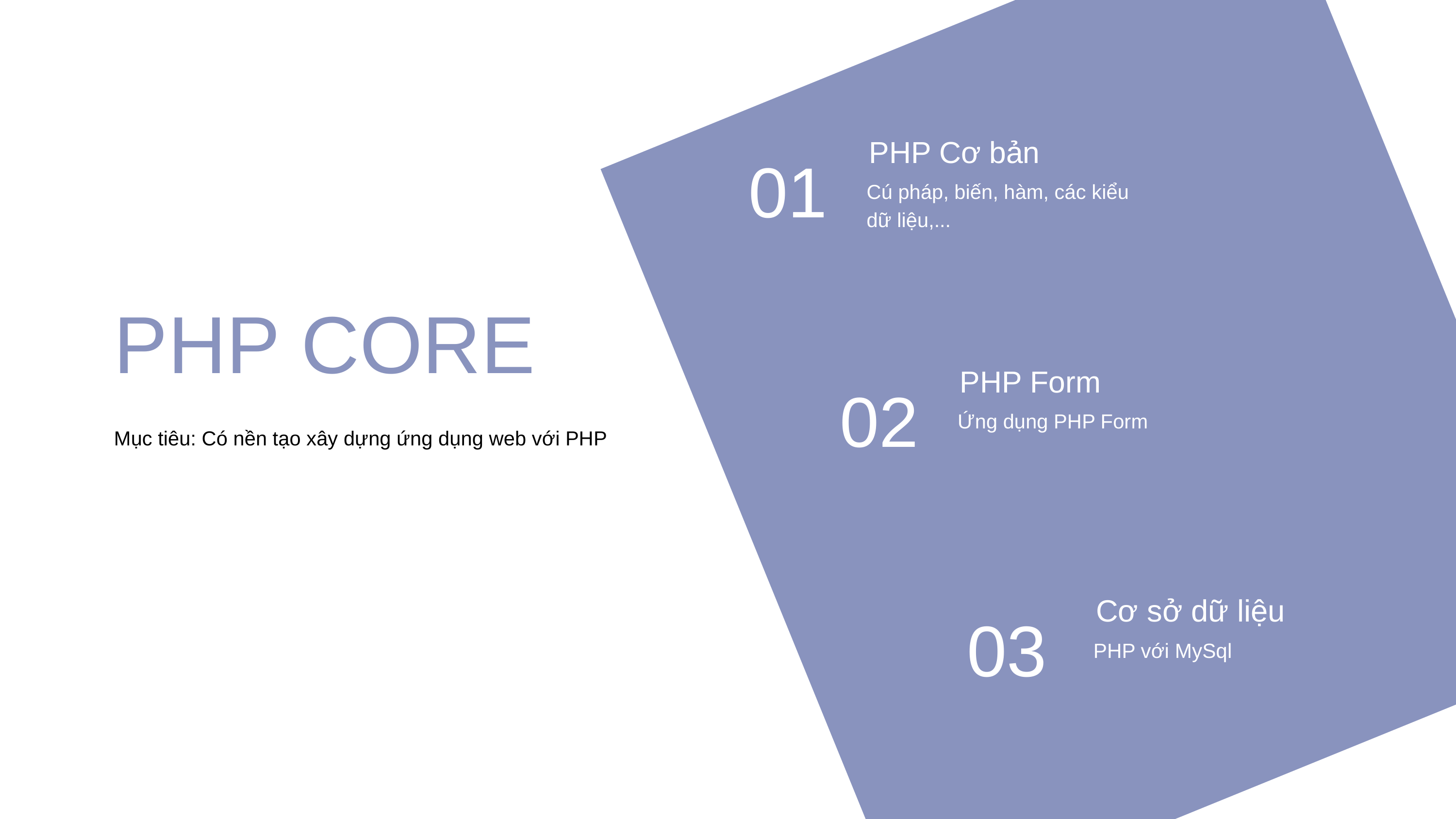

PHP Cơ bản
01
Cú pháp, biến, hàm, các kiểu dữ liệu,...
PHP CORE
PHP Form
02
Ứng dụng PHP Form
Mục tiêu: Có nền tạo xây dựng ứng dụng web với PHP
Cơ sở dữ liệu
03
PHP với MySql